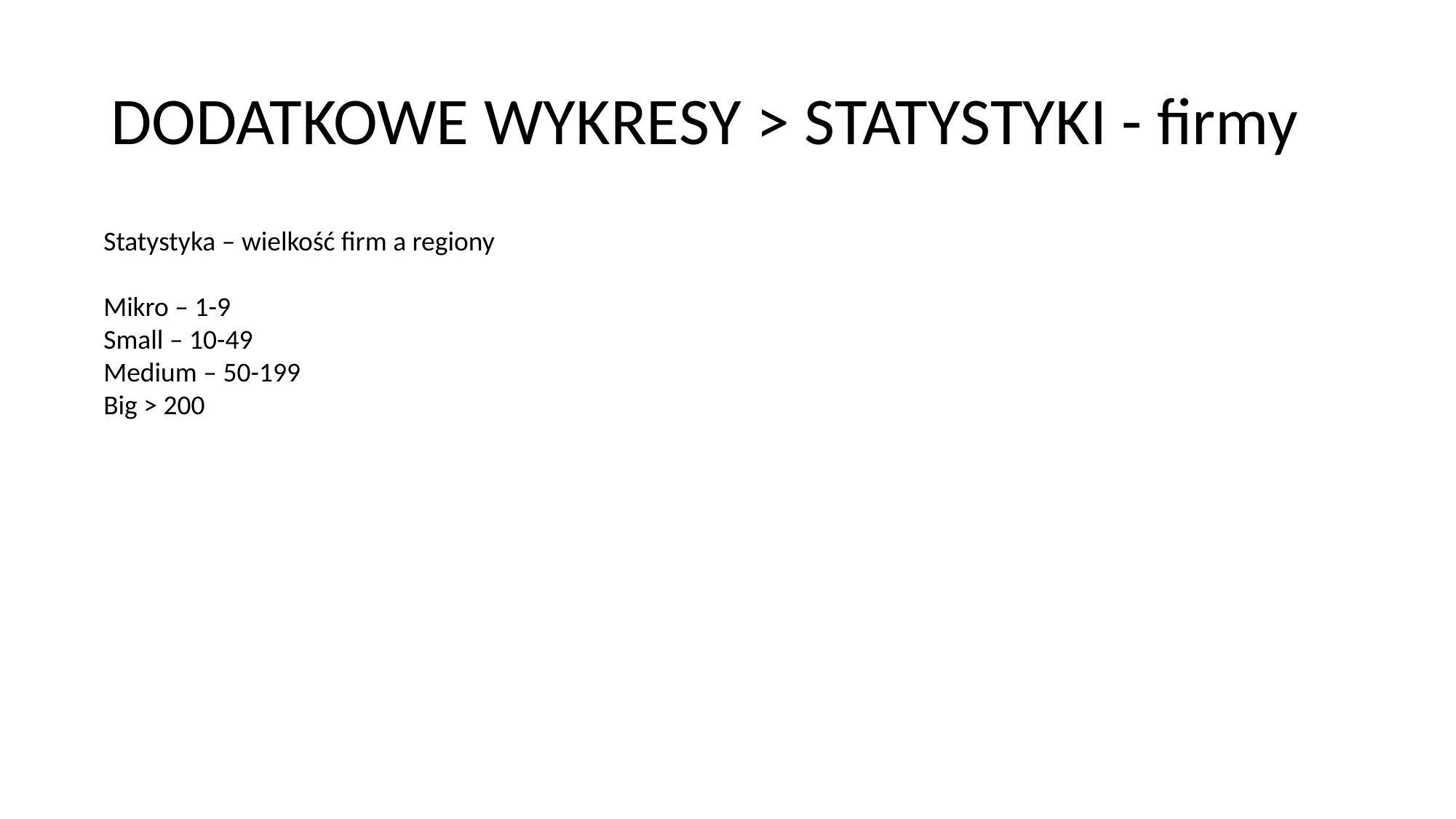

# DODATKOWE WYKRESY > STATYSTYKI - firmy
Statystyka – wielkość firm a regiony

Mikro – 1-9
Small – 10-49
Medium – 50-199
Big > 200